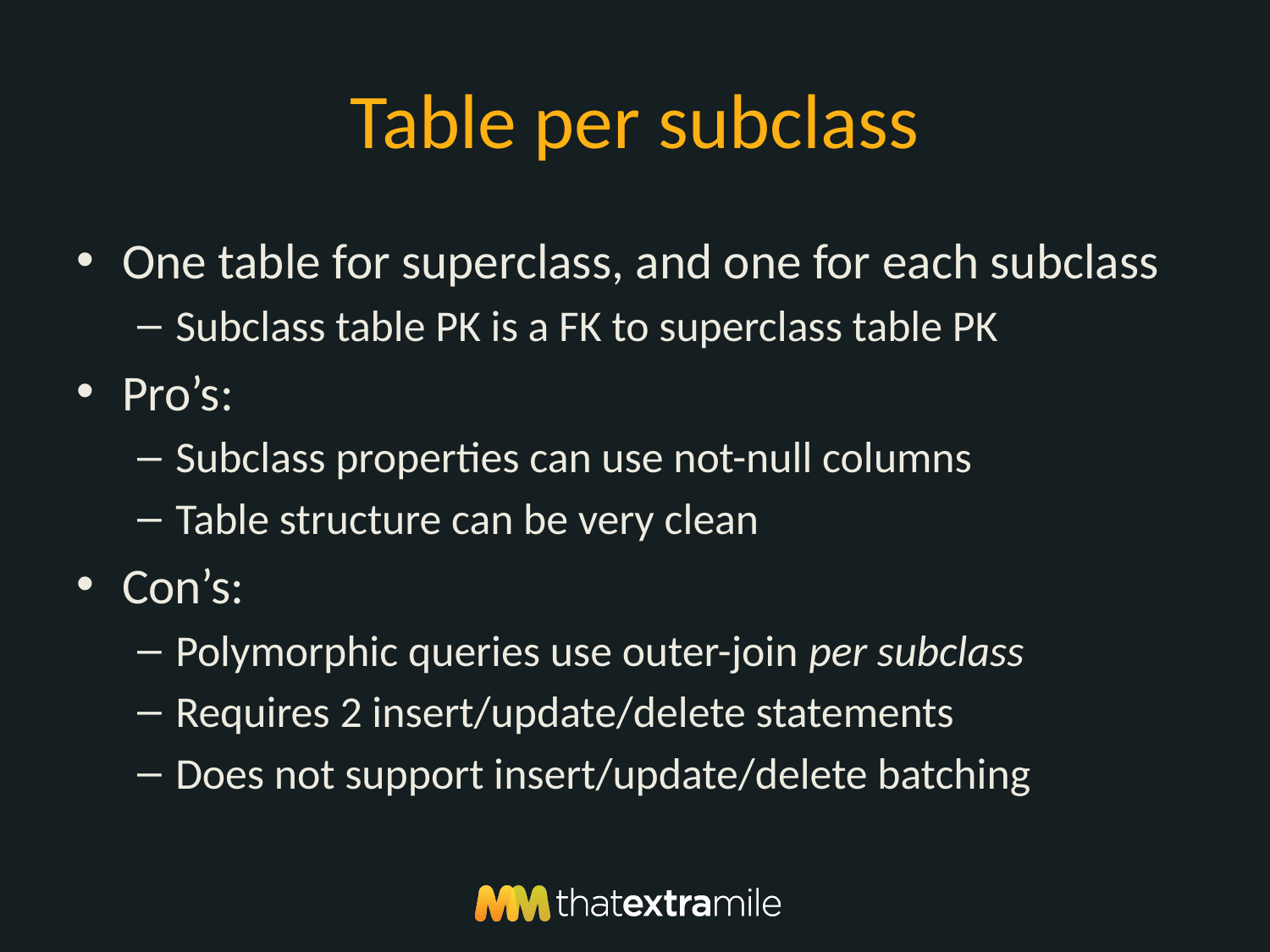

# Table per subclass
One table for superclass, and one for each subclass
Subclass table PK is a FK to superclass table PK
Pro’s:
Subclass properties can use not-null columns
Table structure can be very clean
Con’s:
Polymorphic queries use outer-join per subclass
Requires 2 insert/update/delete statements
Does not support insert/update/delete batching